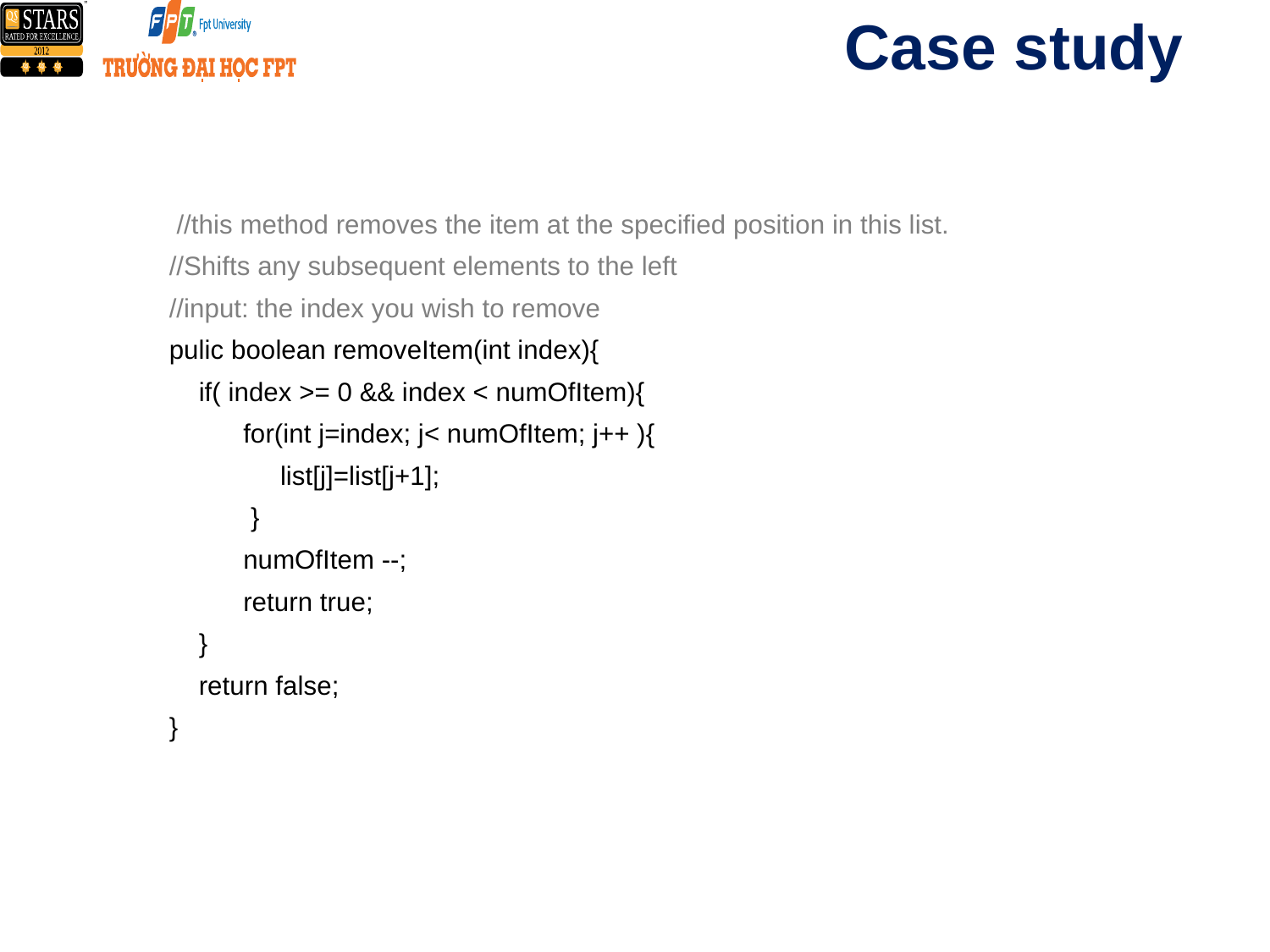

# Case study
     //this method removes the item at the specified position in this list.
    //Shifts any subsequent elements to the left
    //input: the index you wish to remove
    pulic boolean removeItem(int index){
        if( index >= 0 && index < numOfItem){
              for(int j=index; j< numOfItem; j++ ){
                   list[j]=list[j+1];
               }
              numOfItem --;
              return true;
        }
        return false;
    }